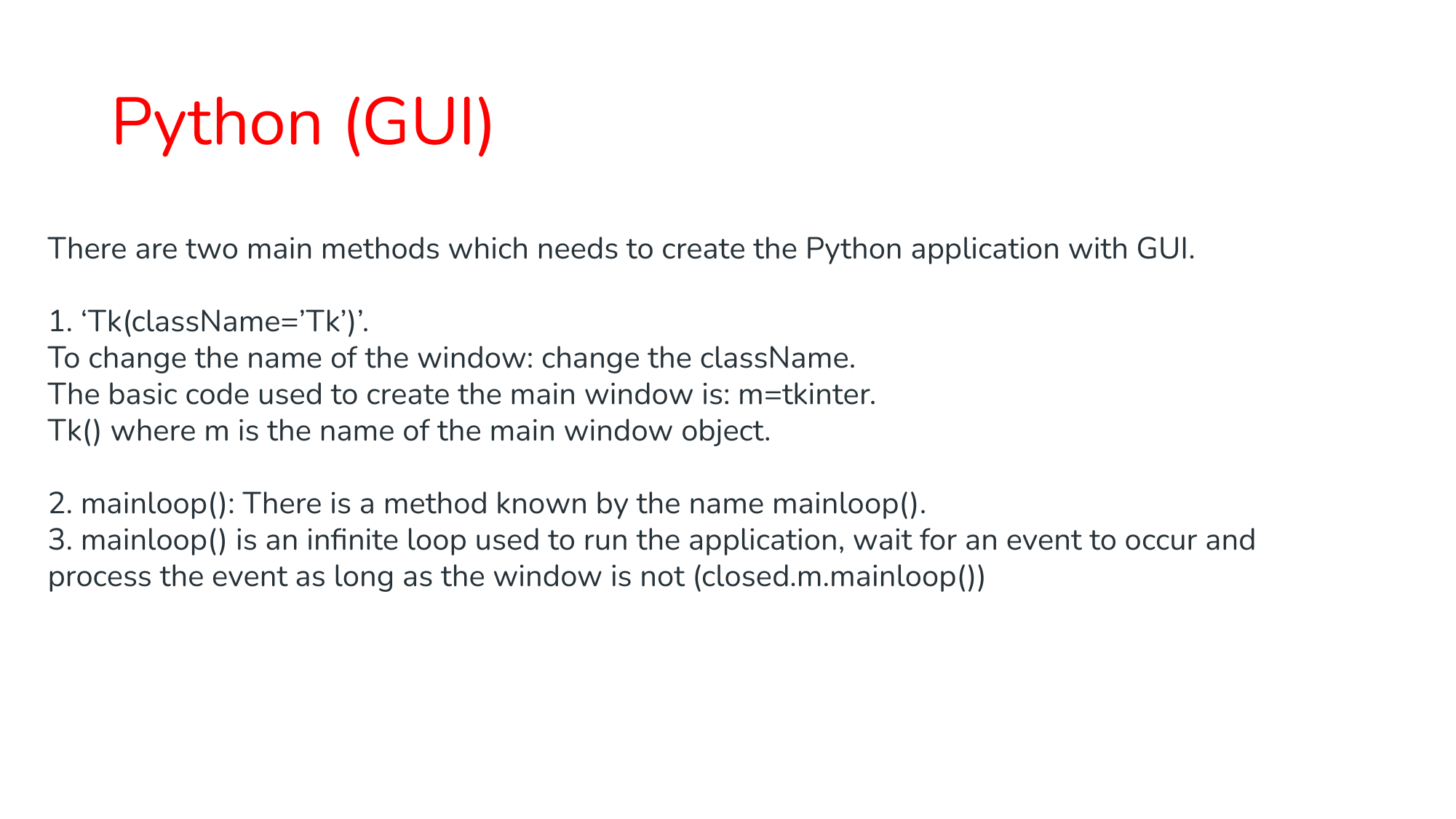

# Python (GUI)

There are two main methods which needs to create the Python application with GUI.

1. ‘Tk(className=’Tk’)’.
To change the name of the window: change the className.
The basic code used to create the main window is: m=tkinter.
Tk() where m is the name of the main window object.

 mainloop(): There is a method known by the name mainloop().
 mainloop() is an infinite loop used to run the application, wait for an event to occur and
process the event as long as the window is not (closed.m.mainloop())